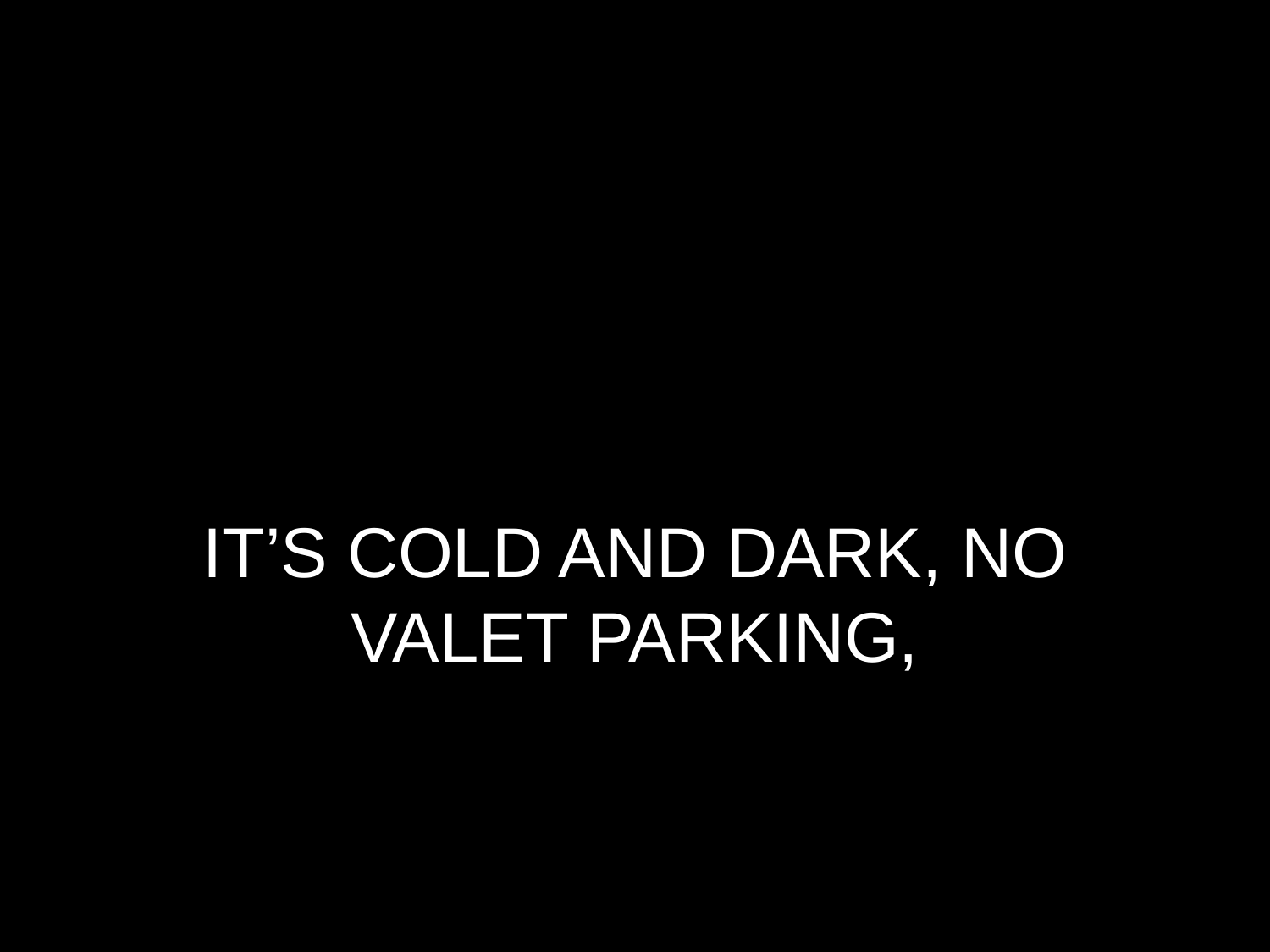

# IT’S COLD AND DARK, NO VALET PARKING,